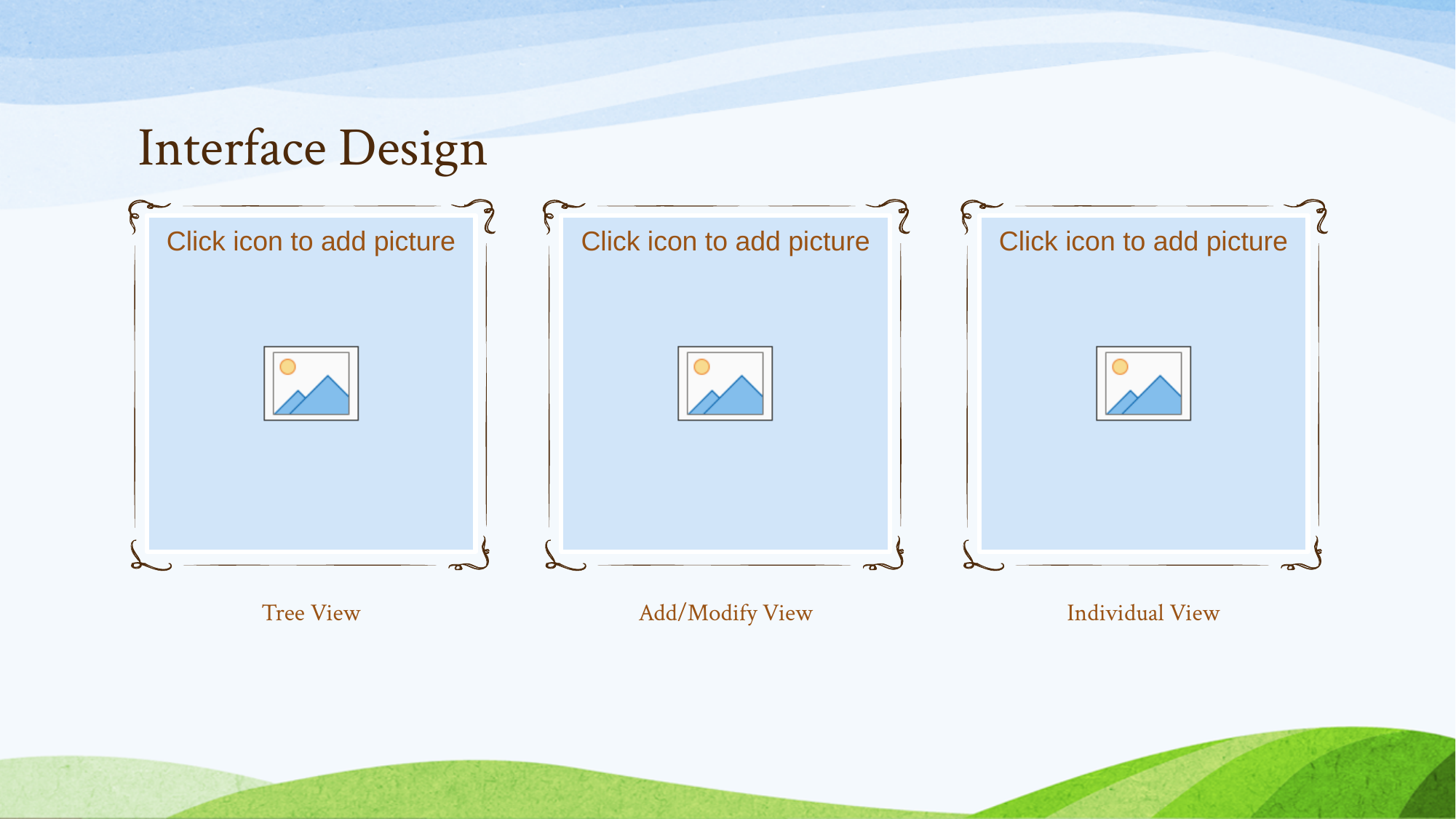

# Interface Design

Tree View
Add/Modify View
Individual View